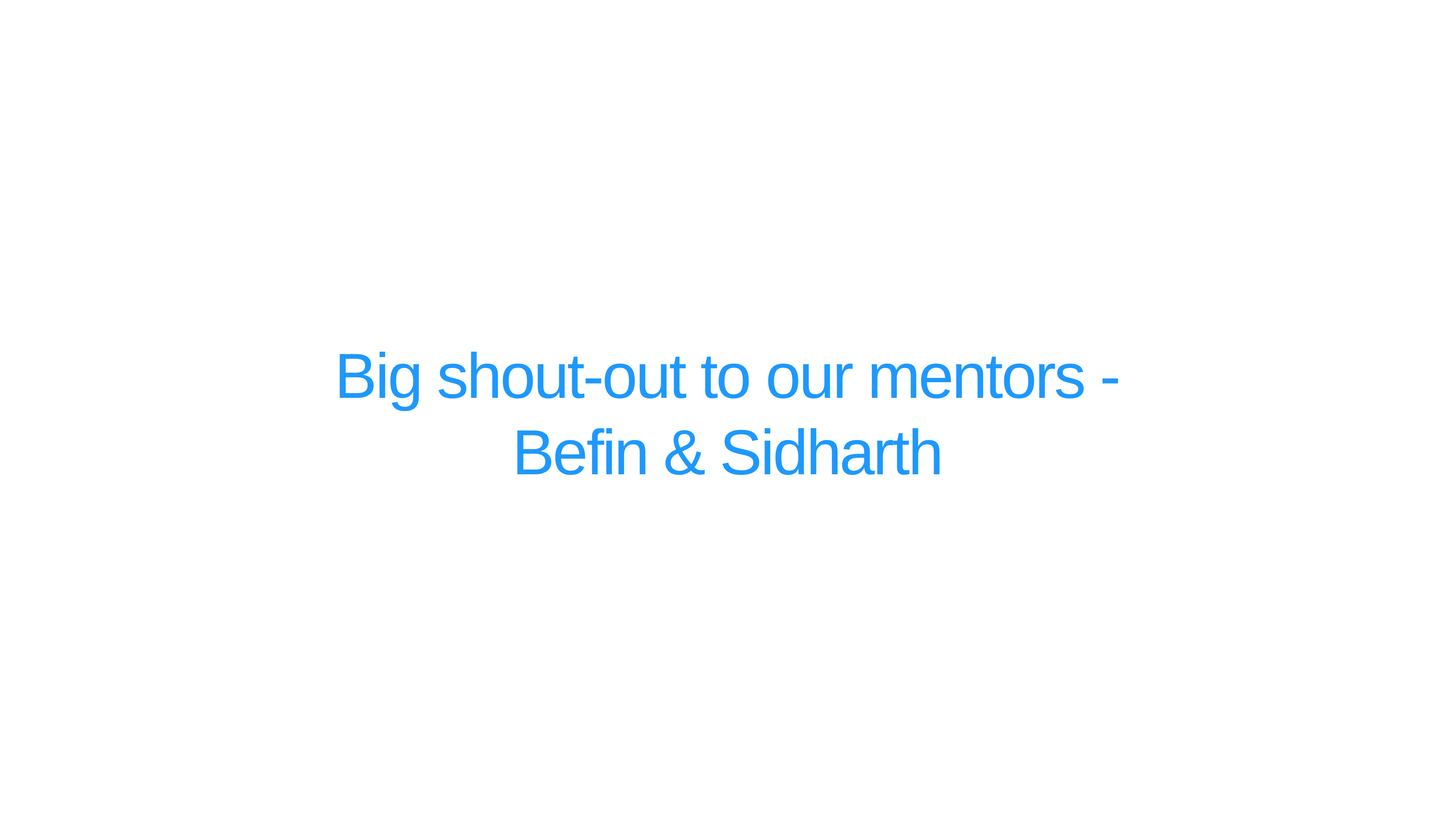

Big shout-out to our mentors -
Befin & Sidharth